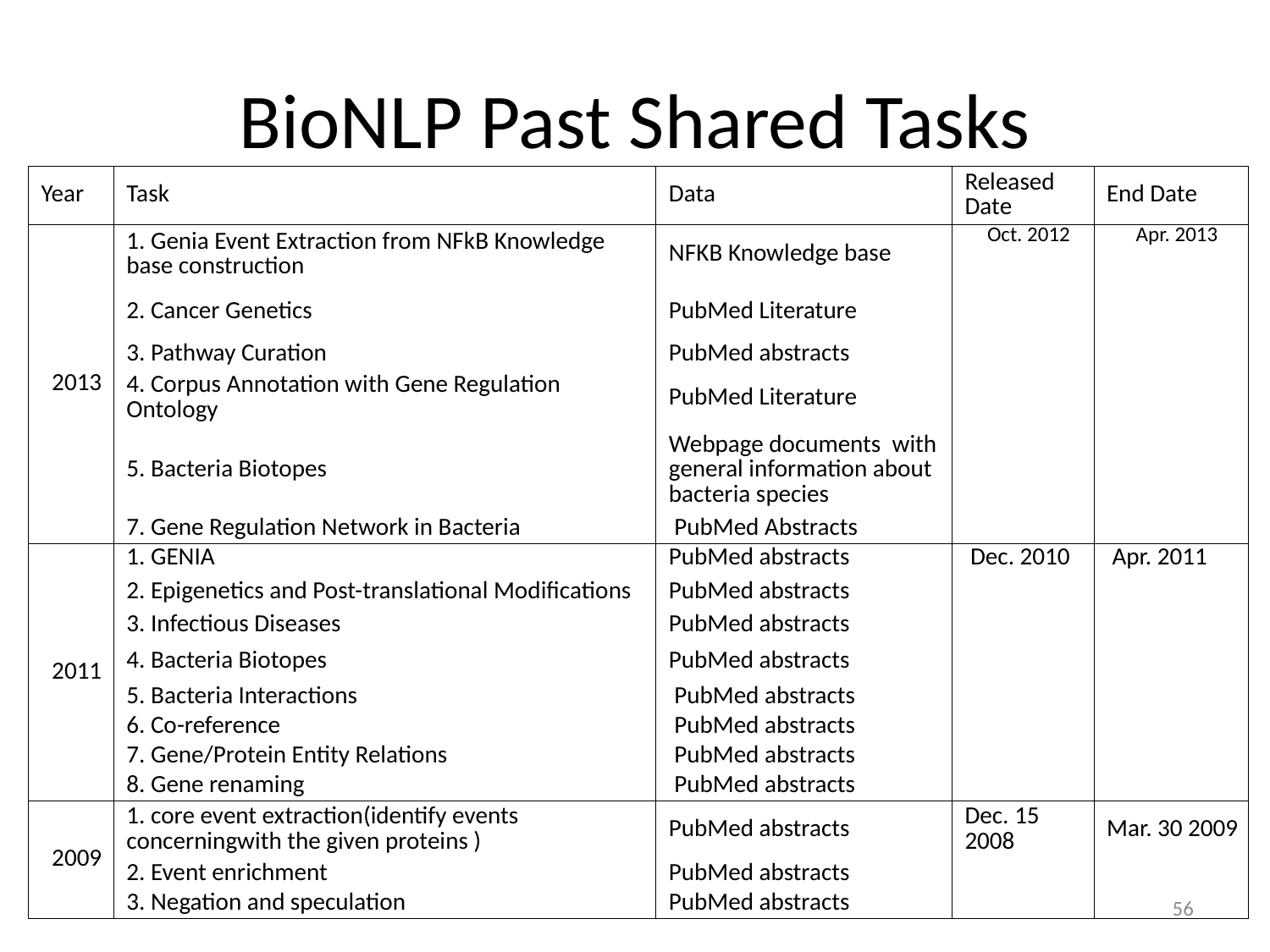

# BioNLP Past Shared Tasks
| Year | Task | Data | Released Date | End Date |
| --- | --- | --- | --- | --- |
| 2013 | 1. Genia Event Extraction from NFkB Knowledge base construction | NFKB Knowledge base | Oct. 2012 | Apr. 2013 |
|  | 2. Cancer Genetics | PubMed Literature |  |  |
|  | 3. Pathway Curation | PubMed abstracts |  |  |
|  | 4. Corpus Annotation with Gene Regulation Ontology | PubMed Literature |  |  |
|  | 5. Bacteria Biotopes | Webpage documents with general information about bacteria species |  |  |
|  | 7. Gene Regulation Network in Bacteria | PubMed Abstracts |  |  |
| 2011 | 1. GENIA | PubMed abstracts | Dec. 2010 | Apr. 2011 |
|  | 2. Epigenetics and Post-translational Modifications | PubMed abstracts |  |  |
|  | 3. Infectious Diseases | PubMed abstracts |  |  |
|  | 4. Bacteria Biotopes | PubMed abstracts |  |  |
|  | 5. Bacteria Interactions | PubMed abstracts |  |  |
|  | 6. Co-reference | PubMed abstracts |  |  |
|  | 7. Gene/Protein Entity Relations | PubMed abstracts |  |  |
|  | 8. Gene renaming | PubMed abstracts |  |  |
| 2009 | 1. core event extraction(identify events concerningwith the given proteins ) | PubMed abstracts | Dec. 15 2008 | Mar. 30 2009 |
|  | 2. Event enrichment | PubMed abstracts |  |  |
|  | 3. Negation and speculation | PubMed abstracts |  |  |
56